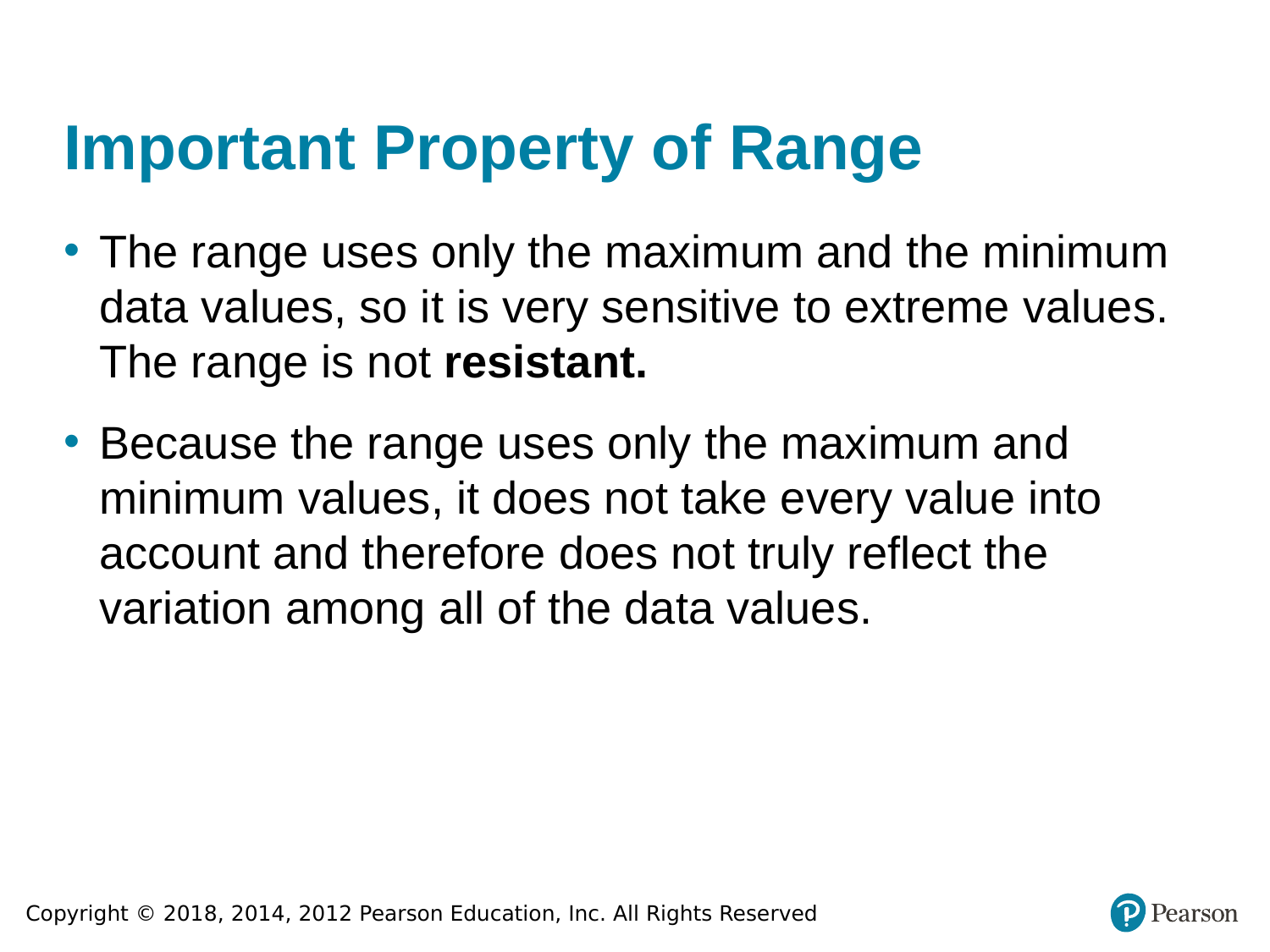

# Important Property of Range
The range uses only the maximum and the minimum data values, so it is very sensitive to extreme values. The range is not resistant.
Because the range uses only the maximum and minimum values, it does not take every value into account and therefore does not truly reflect the variation among all of the data values.